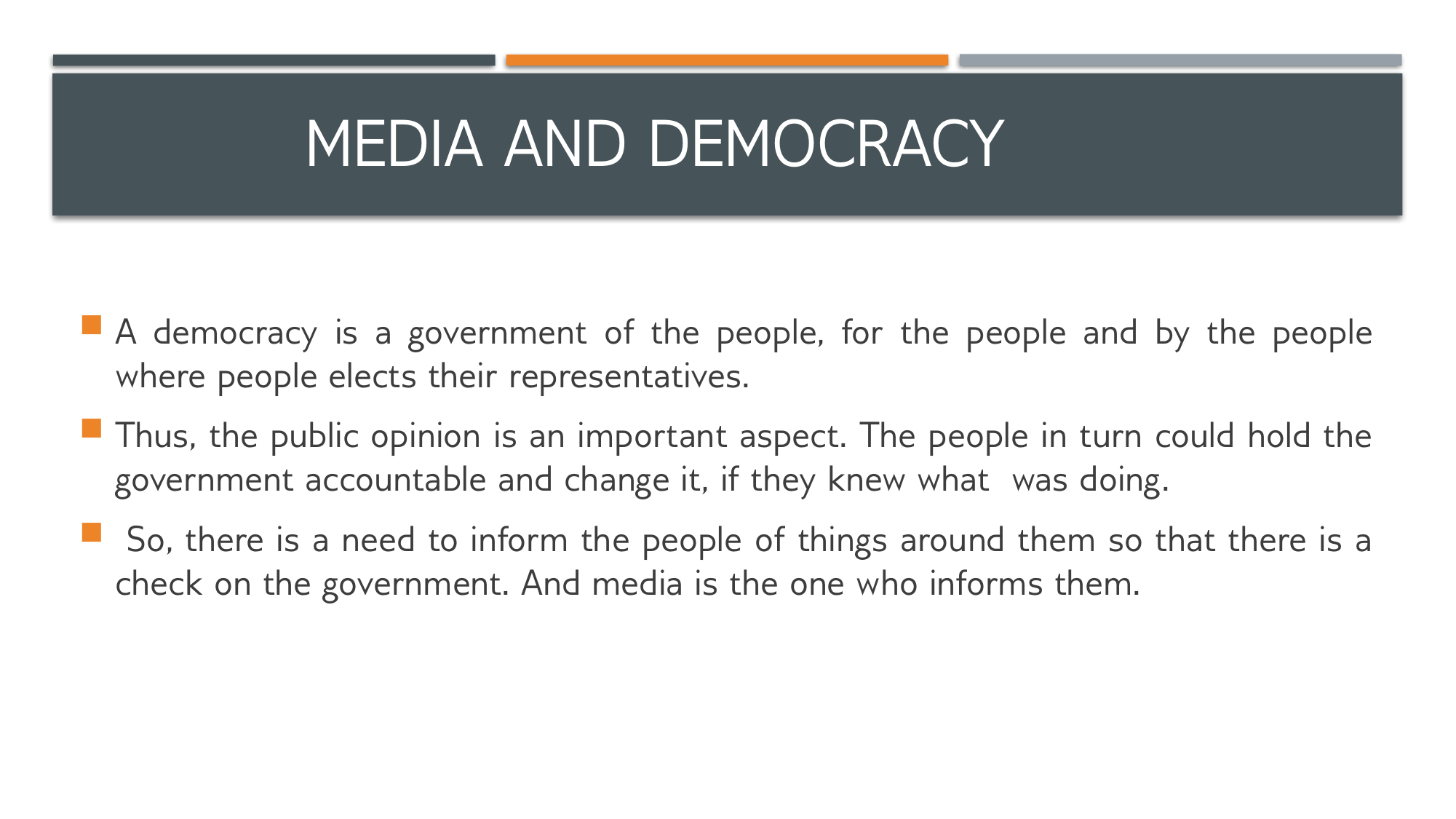

# MEDIA AND DEMOCRACY
A democracy is a government of the people, for the people and by the people where people elects their representatives.
Thus, the public opinion is an important aspect. The people in turn could hold the government accountable and change it, if they knew what  was doing.
 So, there is a need to inform the people of things around them so that there is a check on the government. And media is the one who informs them.